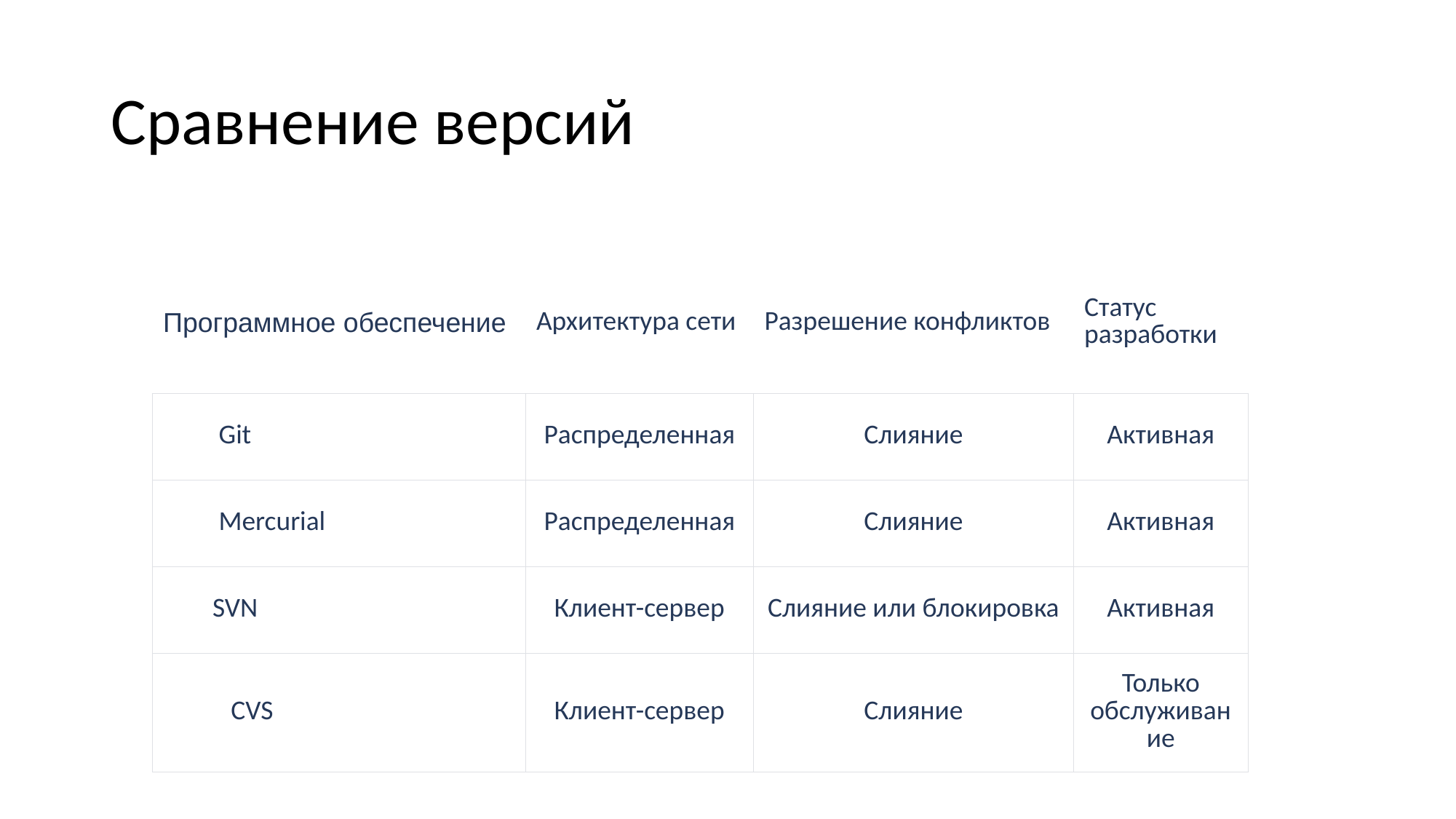

# Сравнение версий

| Программное обеспечение | Архитектура сети | Разрешение конфликтов | Статус разработки |
| --- | --- | --- | --- |
| Git | Распределенная | Слияние | Активная |
| Mercurial | Распределенная | Слияние | Активная |
| SVN | Клиент-сервер | Слияние или блокировка | Активная |
| CVS | Клиент-сервер | Слияние | Только обслуживание |